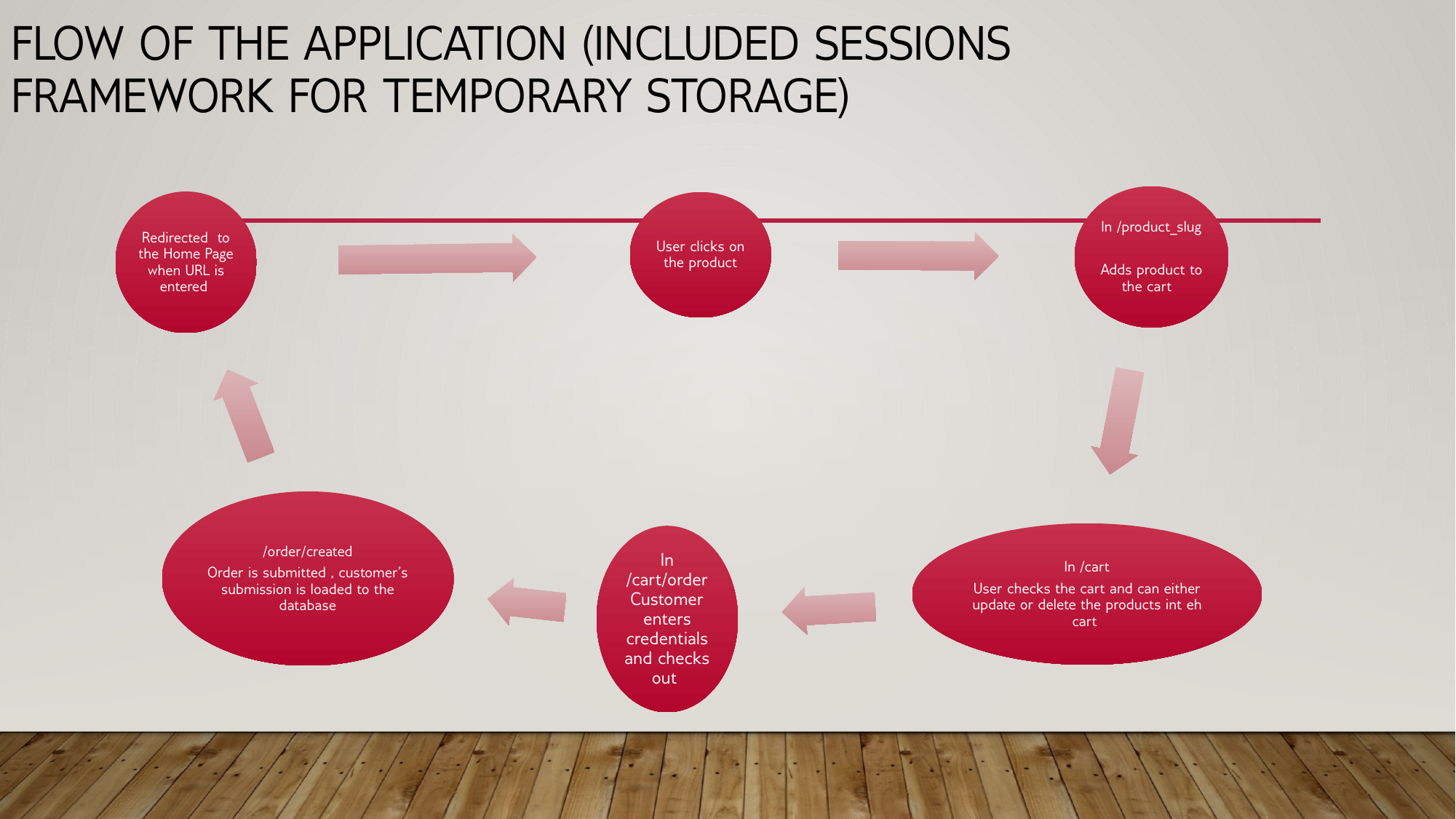

# Flow of the application (included sessions framework for temporary storage)
User clicks on the product

In /product_slug

Adds product to the cart

In /cart
User checks the cart and can either update or delete the products int eh cart

In /cart/order Customer enters credentials and checks out

/order/created
Order is submitted , customer’s submission is loaded to the database

Redirected  to the Home Page when URL is entered